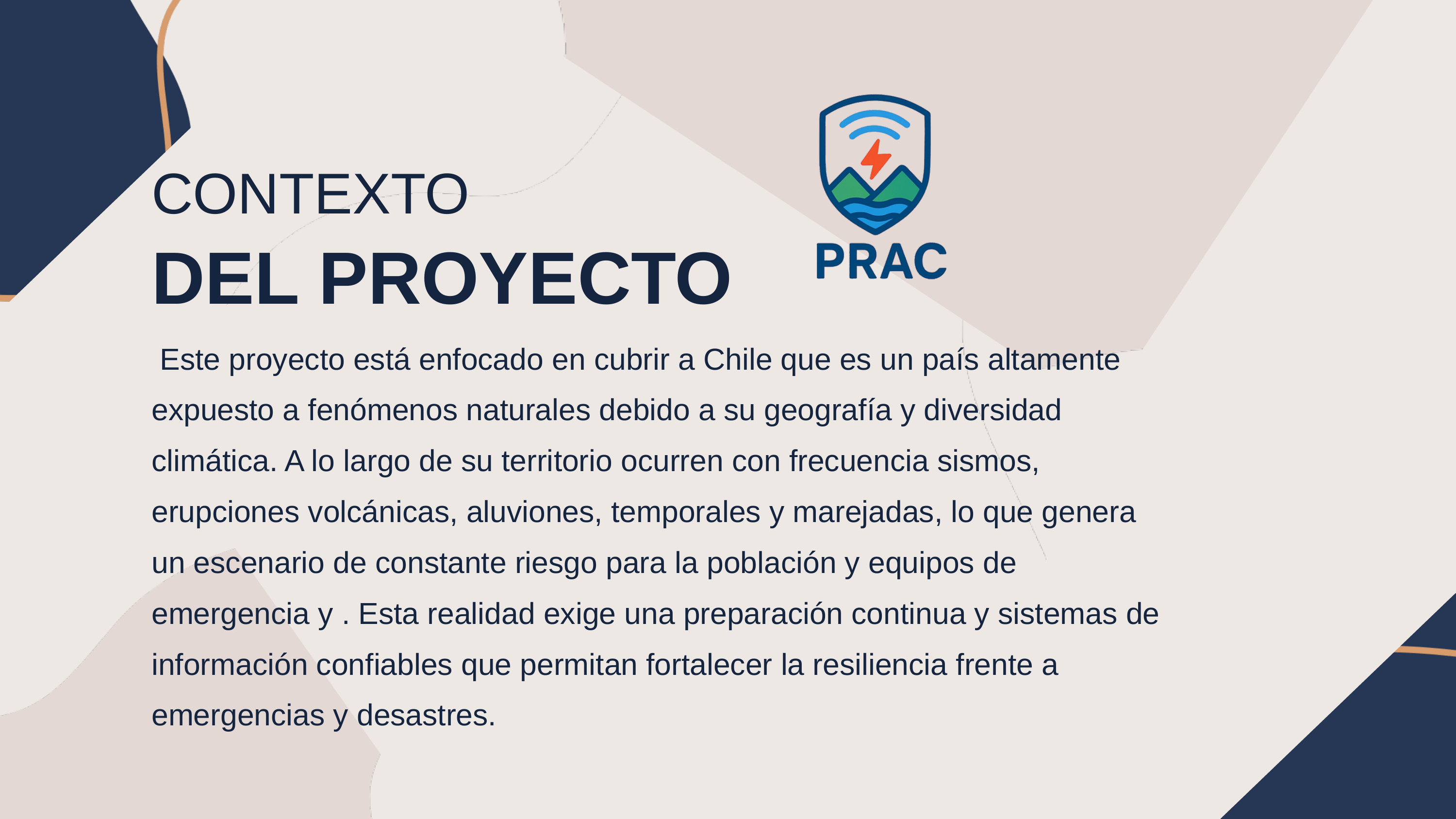

CONTEXTO
DEL PROYECTO
 Este proyecto está enfocado en cubrir a Chile que es un país altamente expuesto a fenómenos naturales debido a su geografía y diversidad climática. A lo largo de su territorio ocurren con frecuencia sismos, erupciones volcánicas, aluviones, temporales y marejadas, lo que genera un escenario de constante riesgo para la población y equipos de emergencia y . Esta realidad exige una preparación continua y sistemas de información confiables que permitan fortalecer la resiliencia frente a emergencias y desastres.